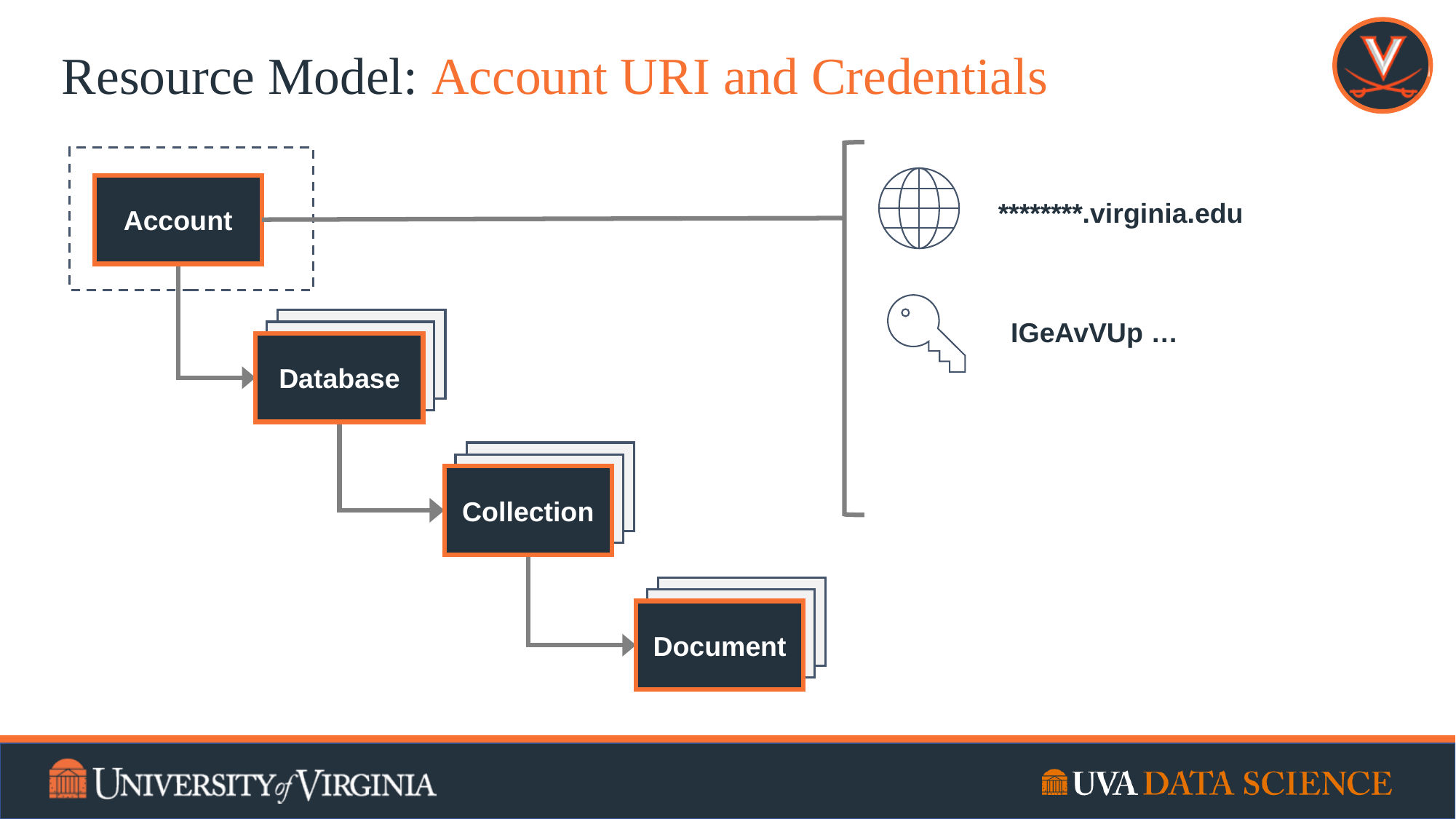

# Resource Model: Account URI and Credentials

Account
********.virginia.edu

Database
Database
Database
IGeAvVUp …
Database
Database
Collection
Database
Database
Document